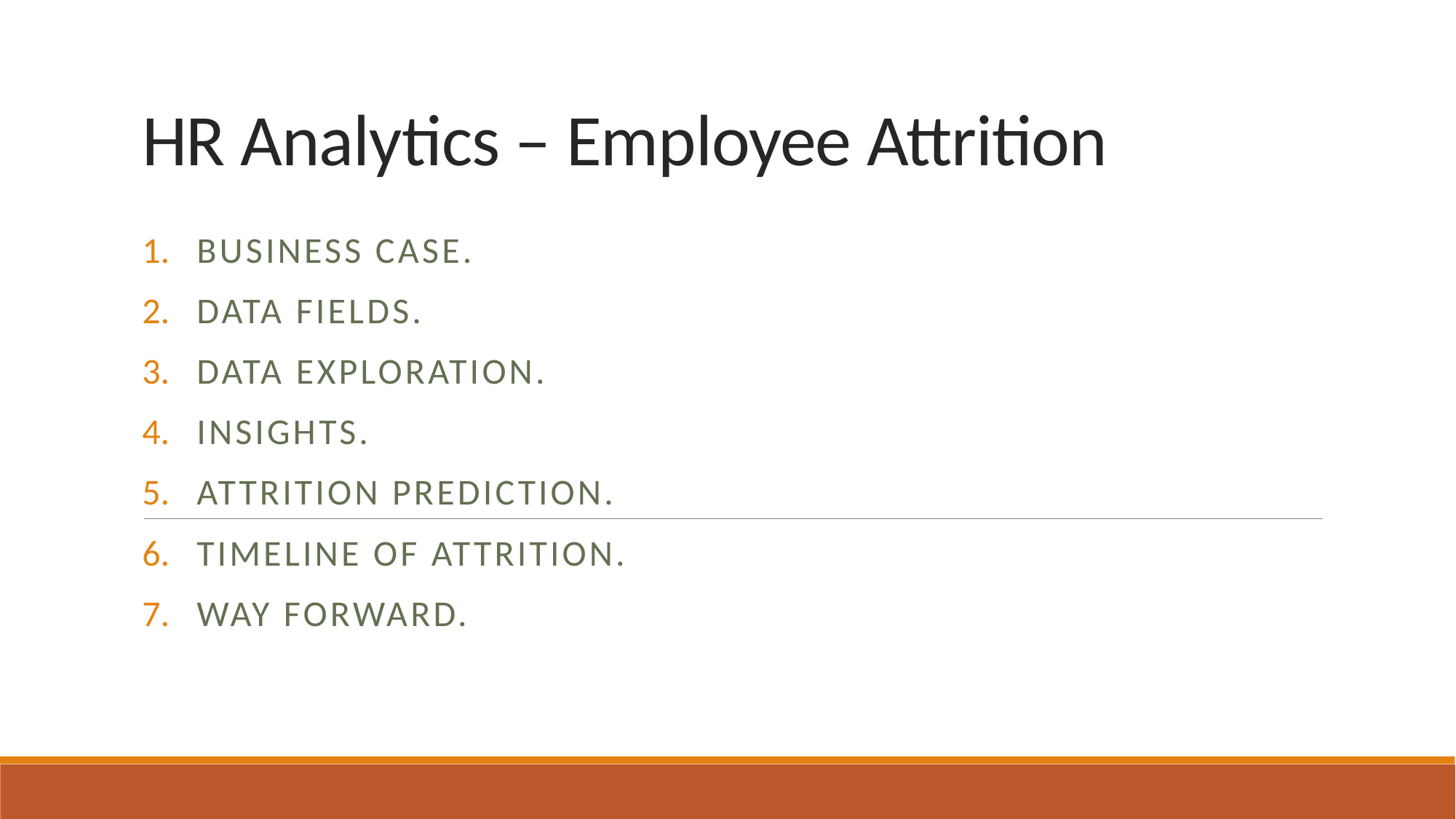

# HR Analytics – Employee Attrition
Business Case.
Data fields.
Data exploration.
Insights.
Attrition prediction.
Timeline of attrition.
Way forward.